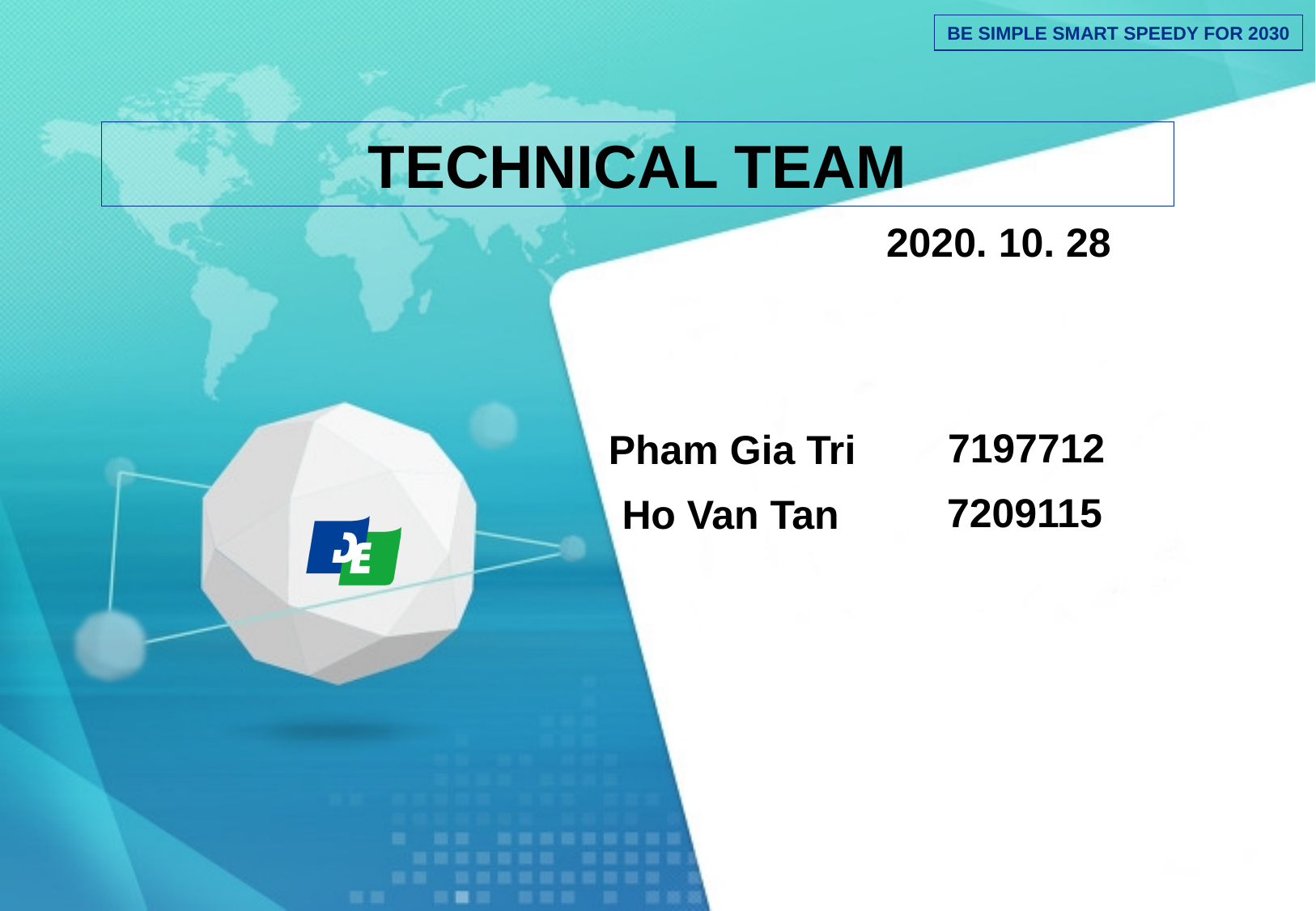

TECHNICAL TEAM
2020. 10. 28
7197712
Pham Gia Tri
7209115
Ho Van Tan